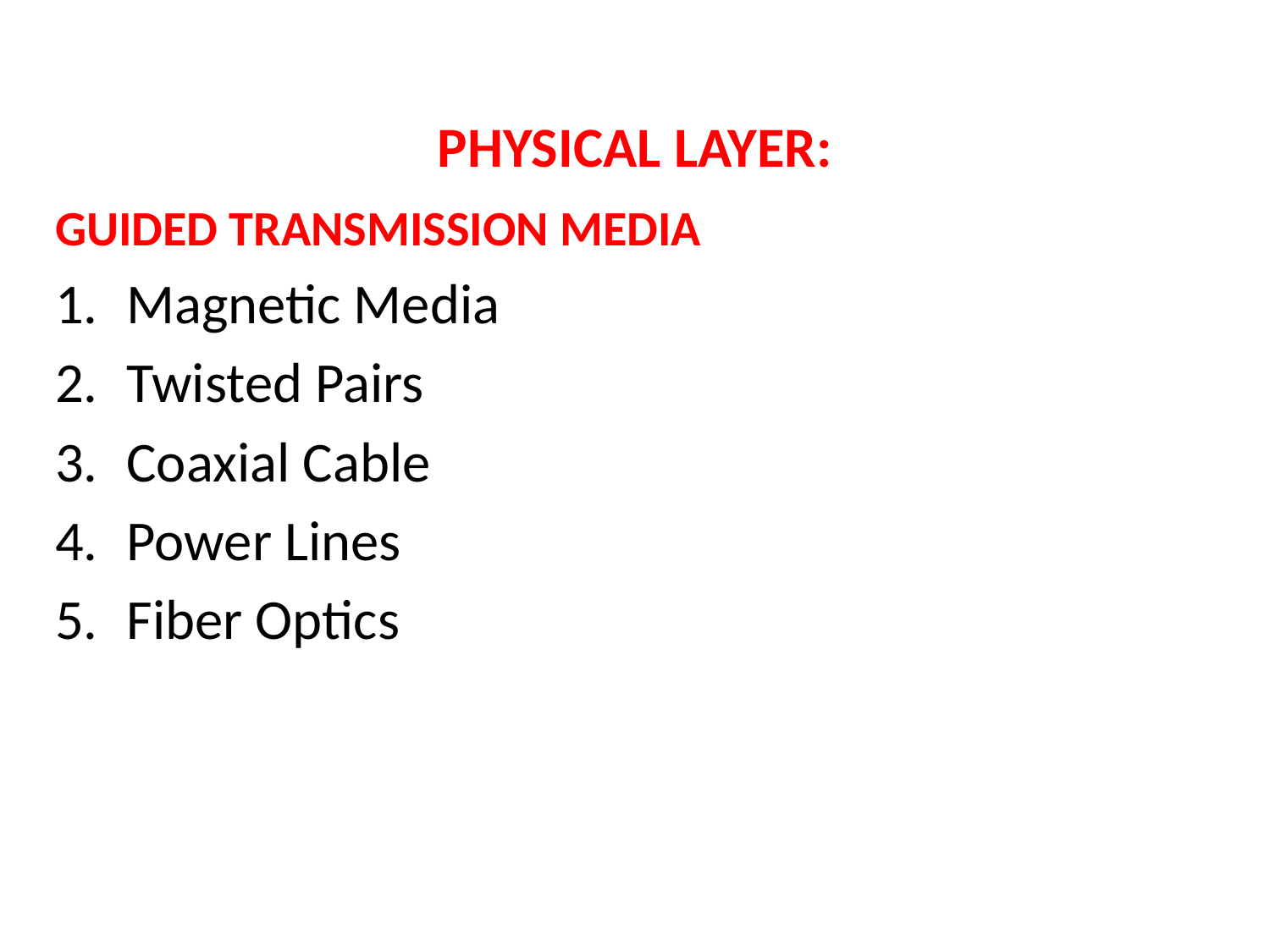

# PHYSICAL LAYER:
GUIDED TRANSMISSION MEDIA
Magnetic Media
Twisted Pairs
Coaxial Cable
Power Lines
Fiber Optics